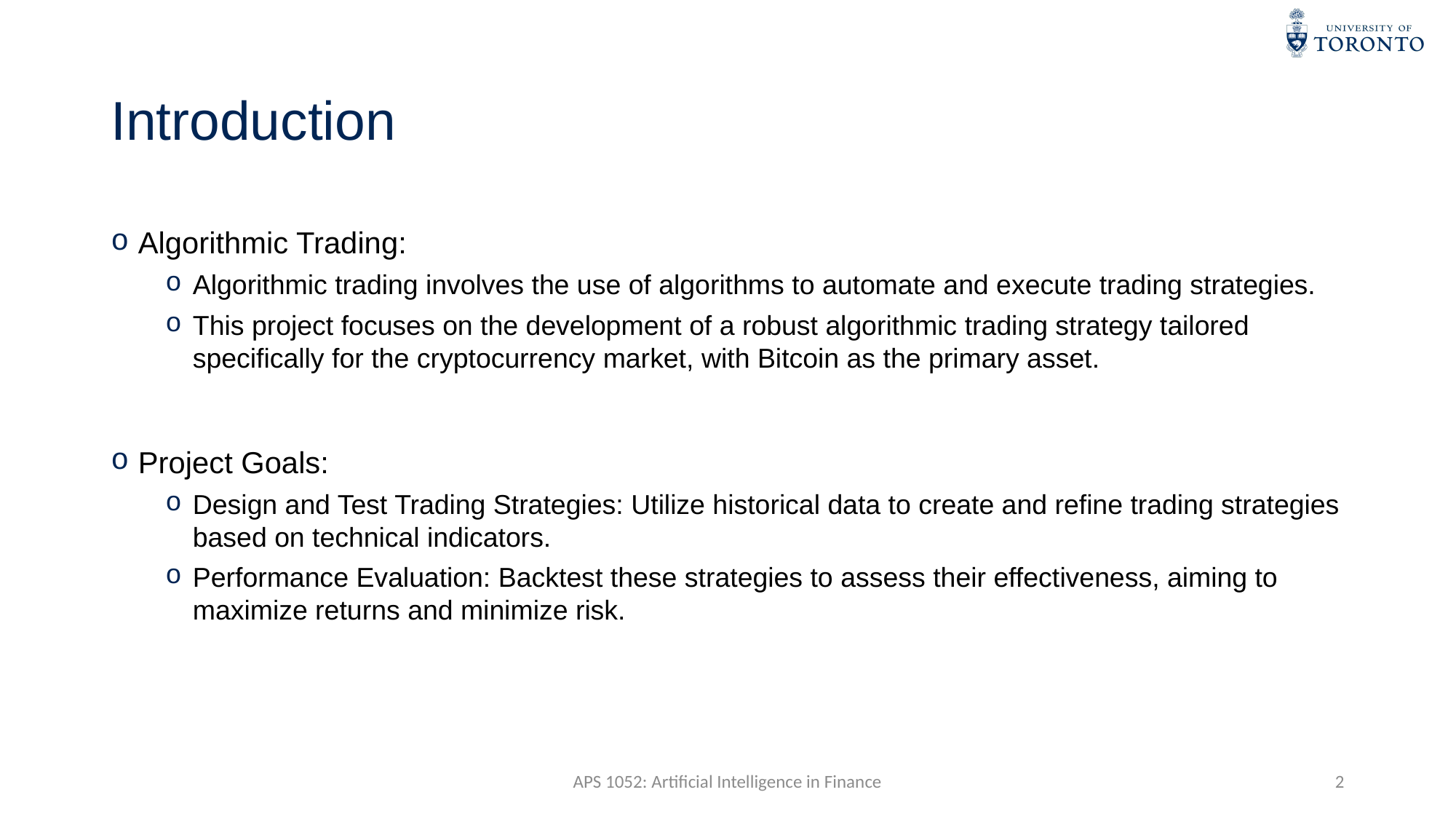

# Introduction
Algorithmic Trading:
Algorithmic trading involves the use of algorithms to automate and execute trading strategies.
This project focuses on the development of a robust algorithmic trading strategy tailored specifically for the cryptocurrency market, with Bitcoin as the primary asset.

Project Goals:
Design and Test Trading Strategies: Utilize historical data to create and refine trading strategies based on technical indicators.
Performance Evaluation: Backtest these strategies to assess their effectiveness, aiming to maximize returns and minimize risk.
APS 1052: Artificial Intelligence in Finance
2